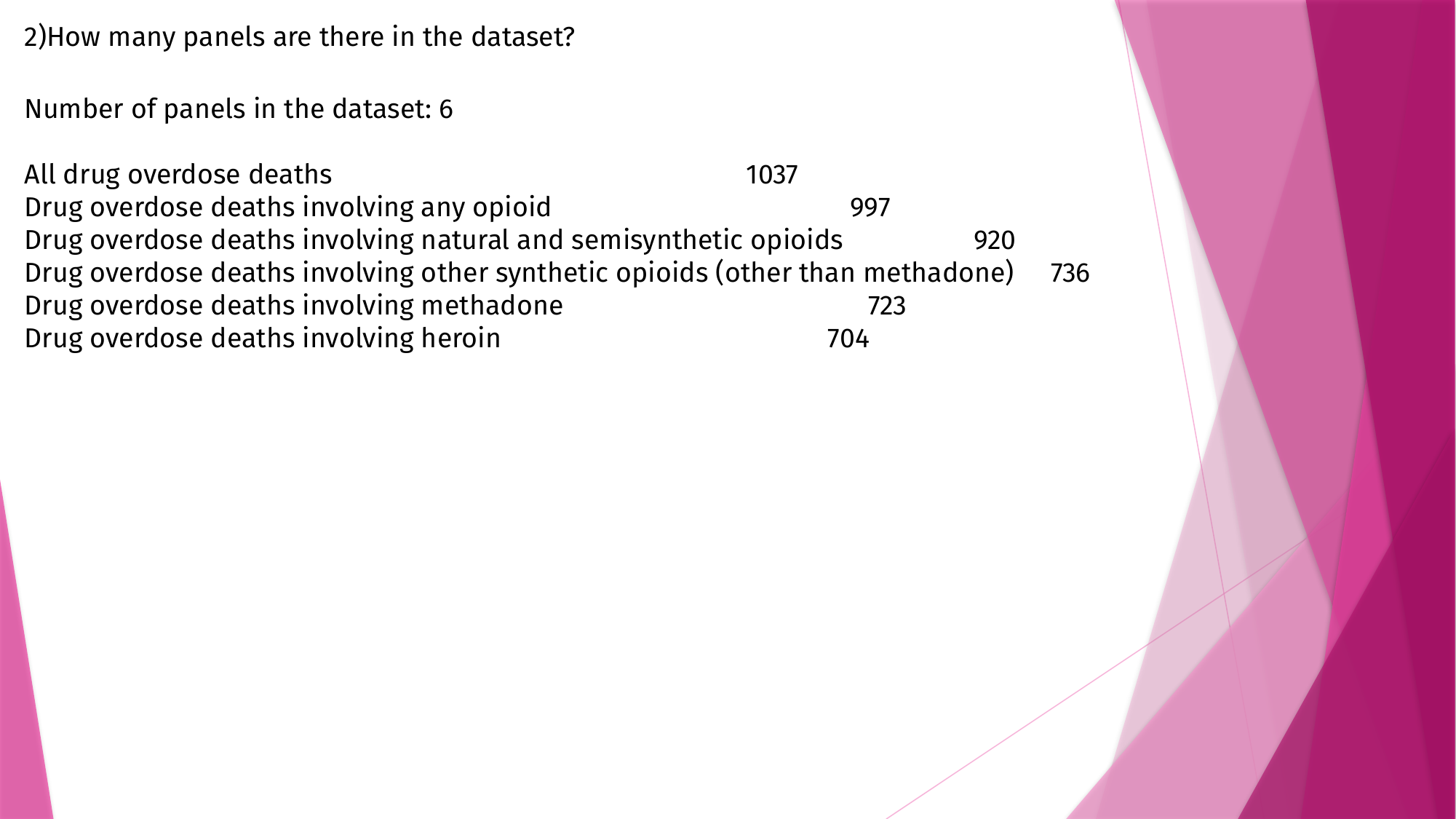

2)How many panels are there in the dataset?
Number of panels in the dataset: 6

All drug overdose deaths                                                         1037
Drug overdose deaths involving any opioid                                         997
Drug overdose deaths involving natural and semisynthetic opioids                  920
Drug overdose deaths involving other synthetic opioids (other than methadone)     736
Drug overdose deaths involving methadone                                          723
Drug overdose deaths involving heroin                                             704